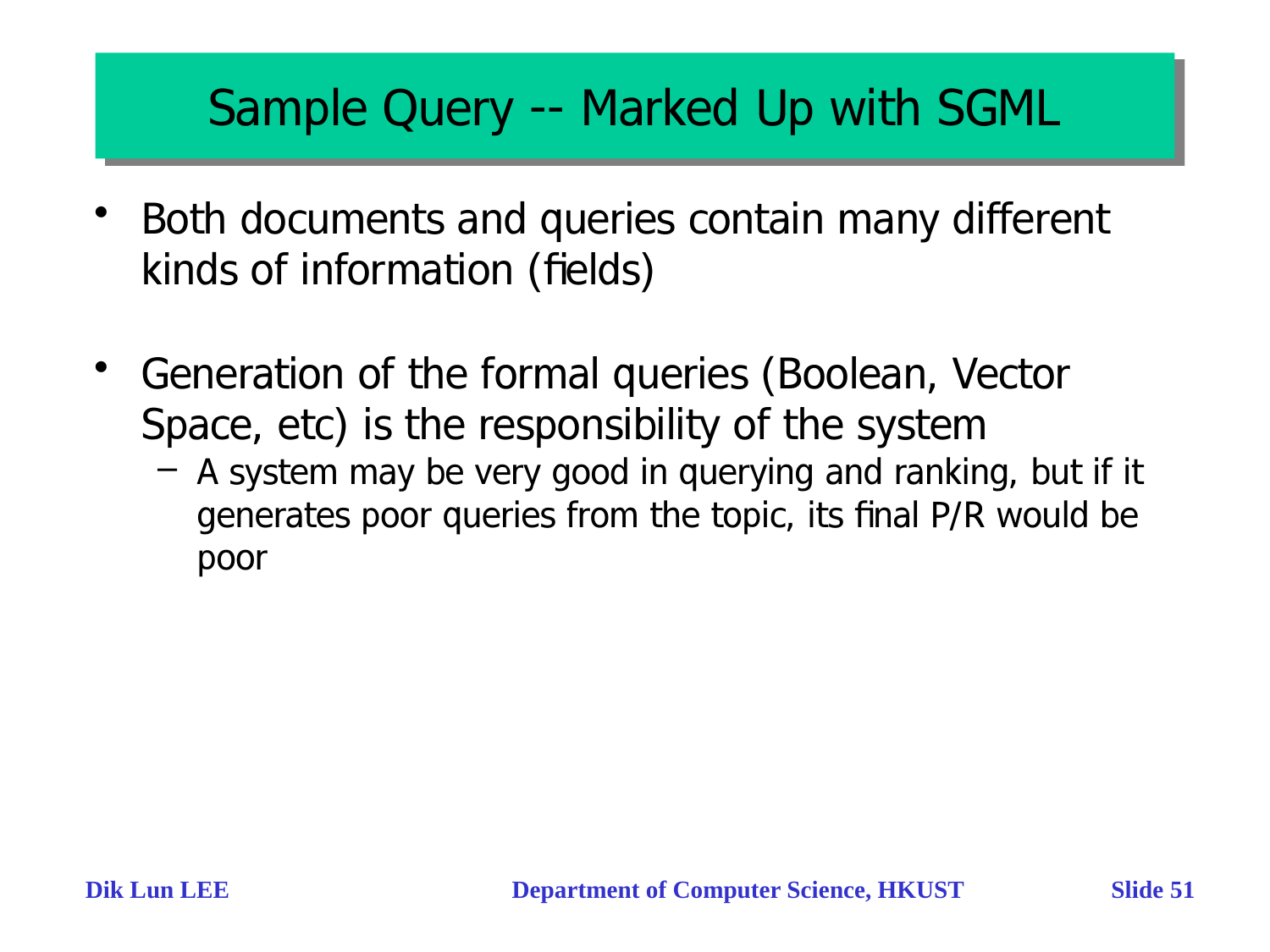

# Sample Query -- Marked Up with SGML
Both documents and queries contain many different kinds of information (fields)
Generation of the formal queries (Boolean, Vector Space, etc) is the responsibility of the system
A system may be very good in querying and ranking, but if it generates poor queries from the topic, its final P/R would be poor

Dik Lun LEE                                              Department of Computer Science, HKUST                        Slide 51